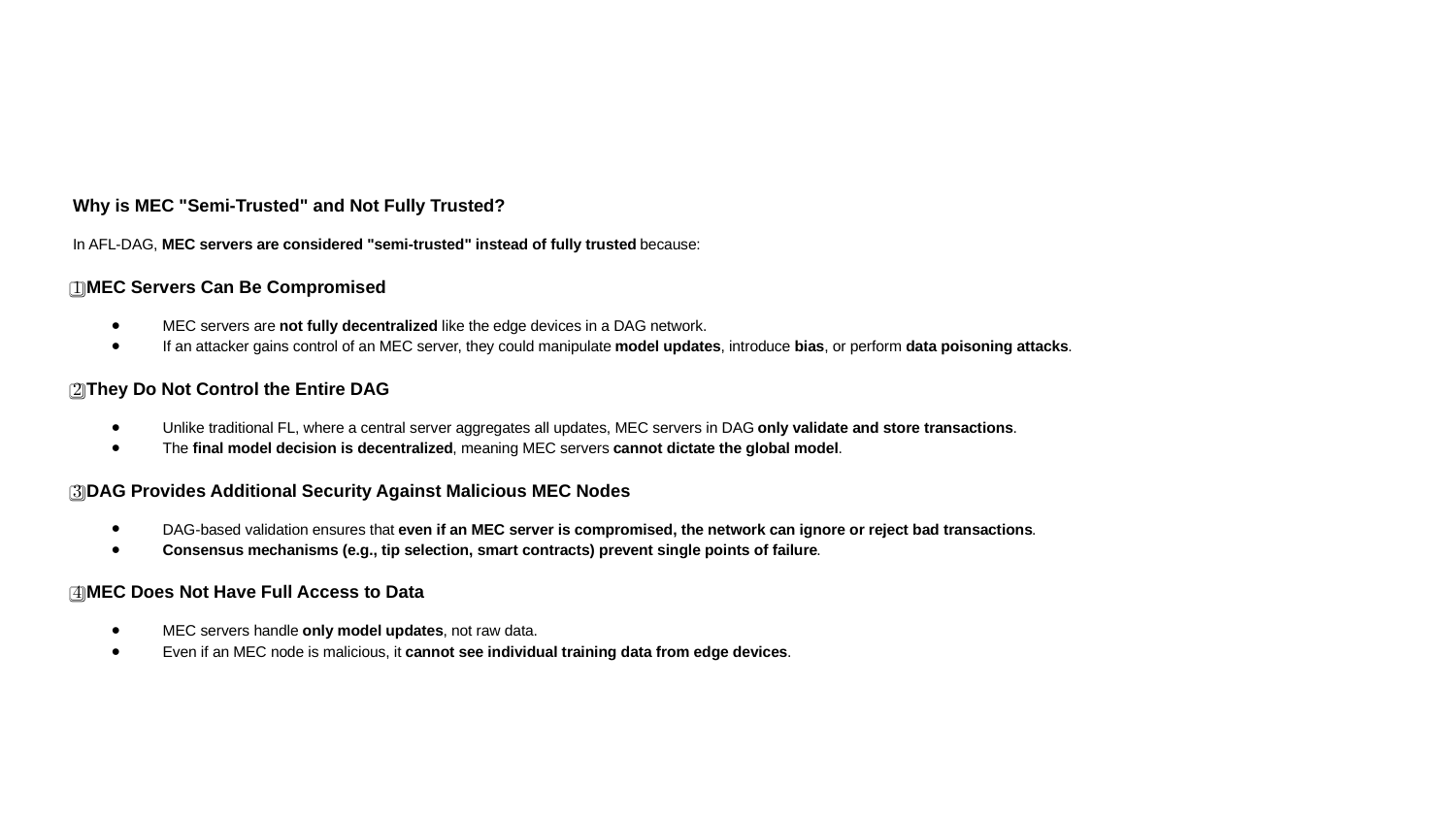

#
Why is MEC "Semi-Trusted" and Not Fully Trusted?
In AFL-DAG, MEC servers are considered "semi-trusted" instead of fully trusted because:
1️⃣ MEC Servers Can Be Compromised
MEC servers are not fully decentralized like the edge devices in a DAG network.
If an attacker gains control of an MEC server, they could manipulate model updates, introduce bias, or perform data poisoning attacks.
2️⃣ They Do Not Control the Entire DAG
Unlike traditional FL, where a central server aggregates all updates, MEC servers in DAG only validate and store transactions.
The final model decision is decentralized, meaning MEC servers cannot dictate the global model.
3️⃣ DAG Provides Additional Security Against Malicious MEC Nodes
DAG-based validation ensures that even if an MEC server is compromised, the network can ignore or reject bad transactions.
Consensus mechanisms (e.g., tip selection, smart contracts) prevent single points of failure.
4️⃣ MEC Does Not Have Full Access to Data
MEC servers handle only model updates, not raw data.
Even if an MEC node is malicious, it cannot see individual training data from edge devices.